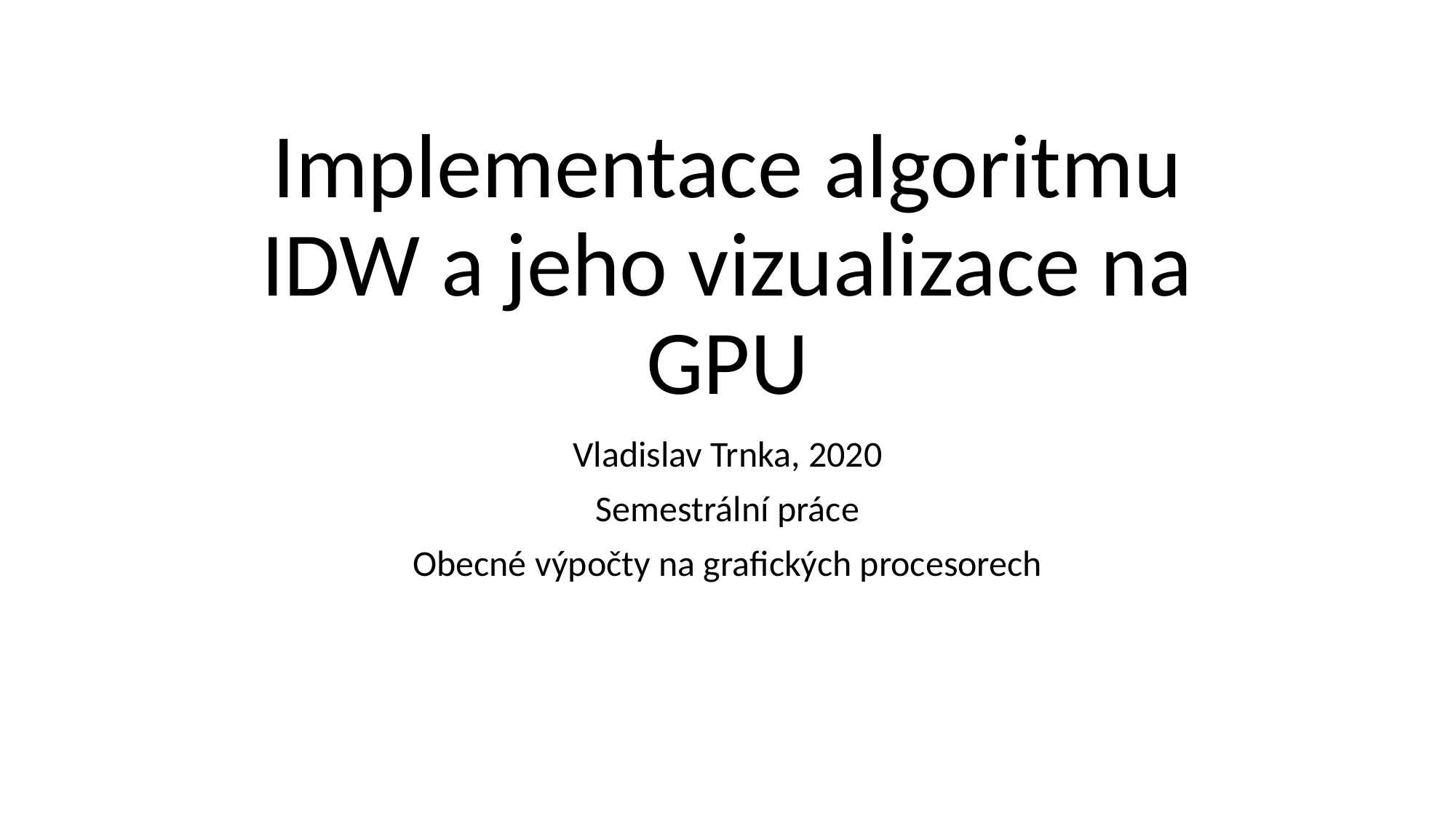

# Implementace algoritmu IDW a jeho vizualizace na GPU
Vladislav Trnka, 2020
Semestrální práce
Obecné výpočty na grafických procesorech